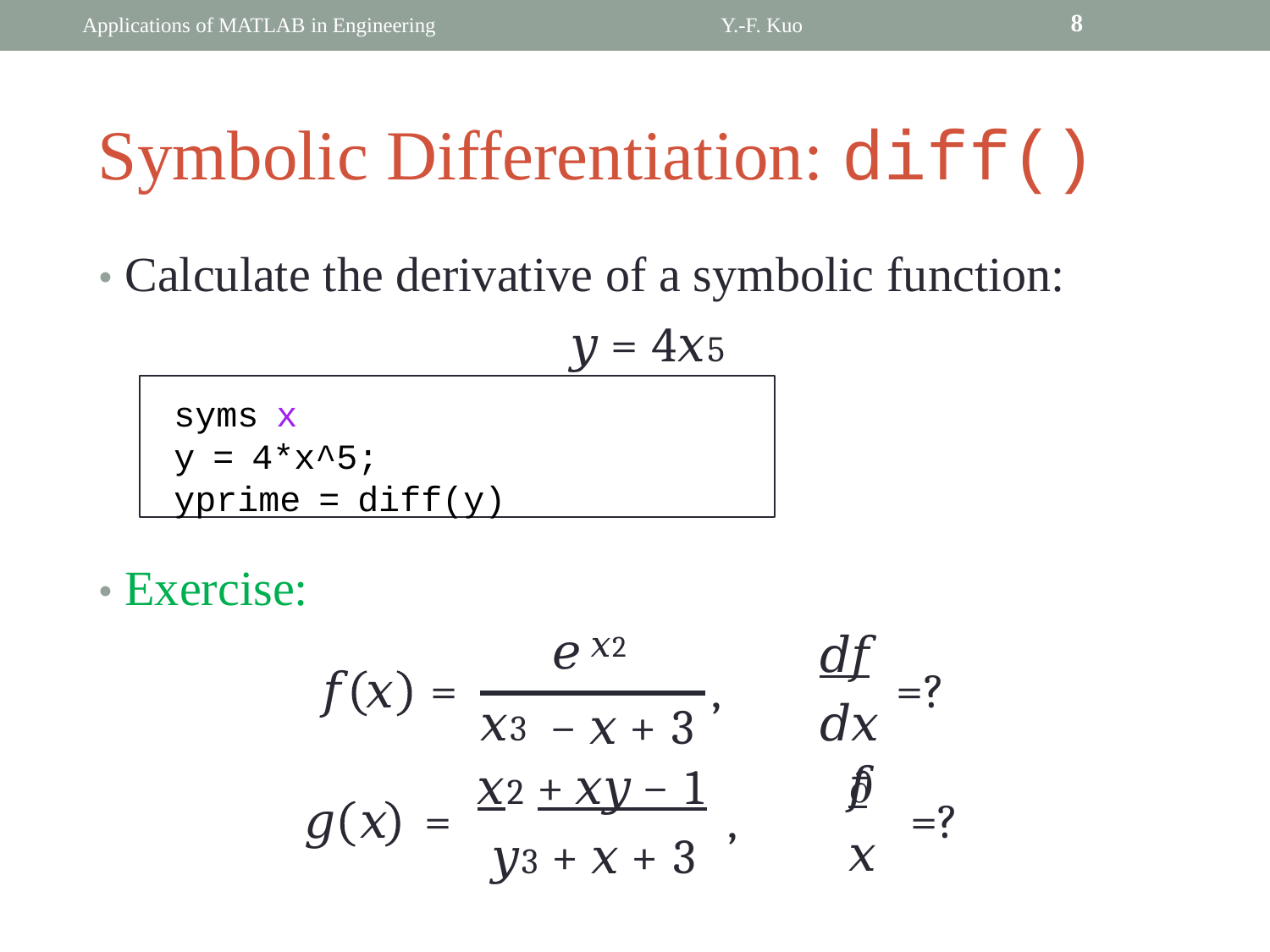

8
Applications of MATLAB in Engineering
Y.-F. Kuo

Symbolic Differentiation: diff()

• Calculate the derivative of a symbolic function:
		𝑦 = 4𝑥5

	syms  x
	y  =  4*x^5;
	yprime  =  diff(y)

• Exercise:

	𝑥2

− 𝑥 + 3
𝑒
𝑑𝑓

𝑑𝑥
𝑓  𝑥   =
,
=?

𝑥3
𝑥2 + 𝑥𝑦 − 1
	𝑦3 + 𝑥 + 3
𝜕𝑓

𝜕𝑥
𝑔  𝑥   =
,
=?